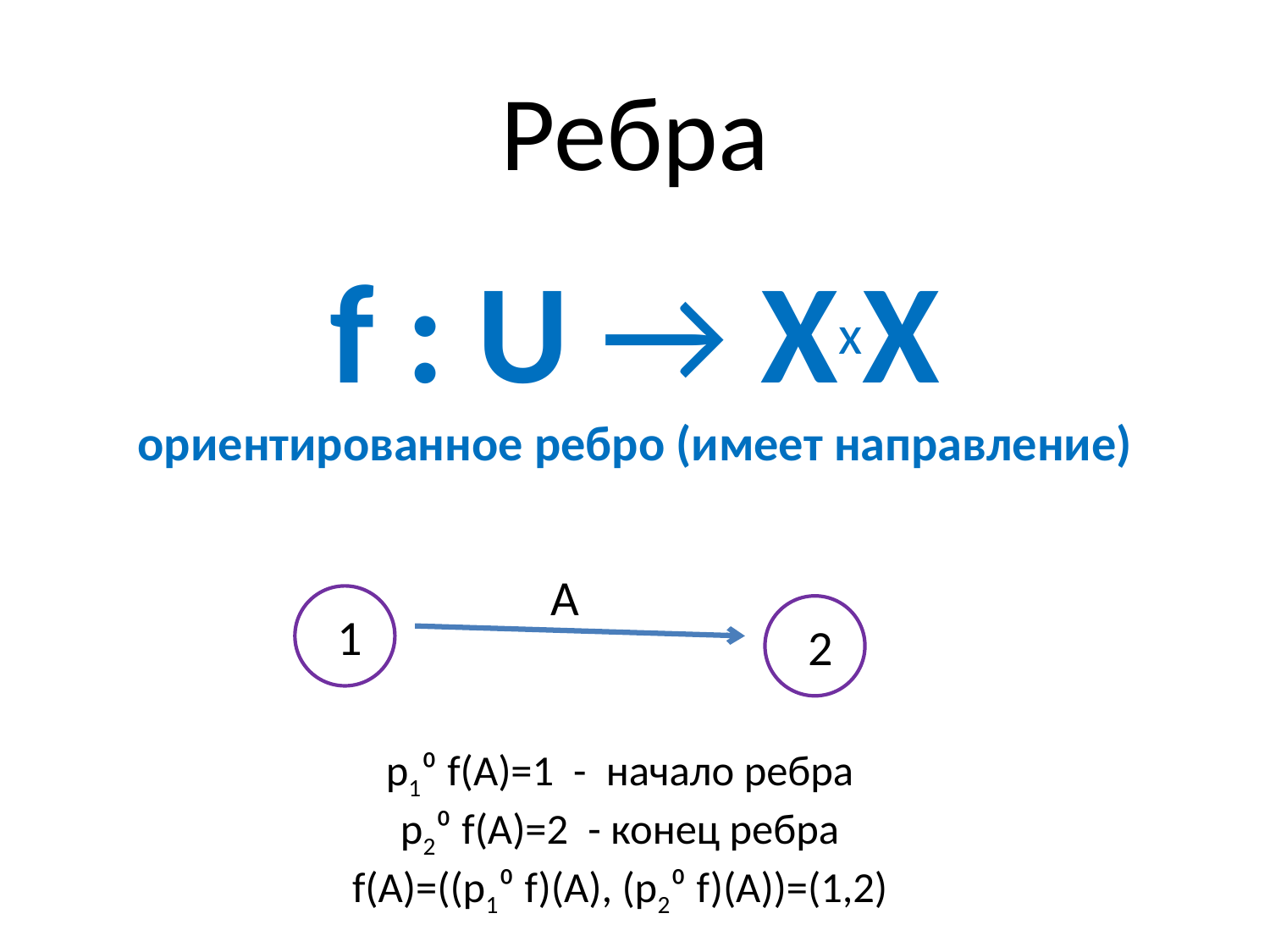

Ребра
# f : U → XxX ориентированное ребро (имеет направление)
A

1
2
p1⁰ f(A)=1  -  начало ребра
p2⁰ f(A)=2  - конец ребра
f(A)=((p1⁰ f)(A), (p2⁰ f)(A))=(1,2)